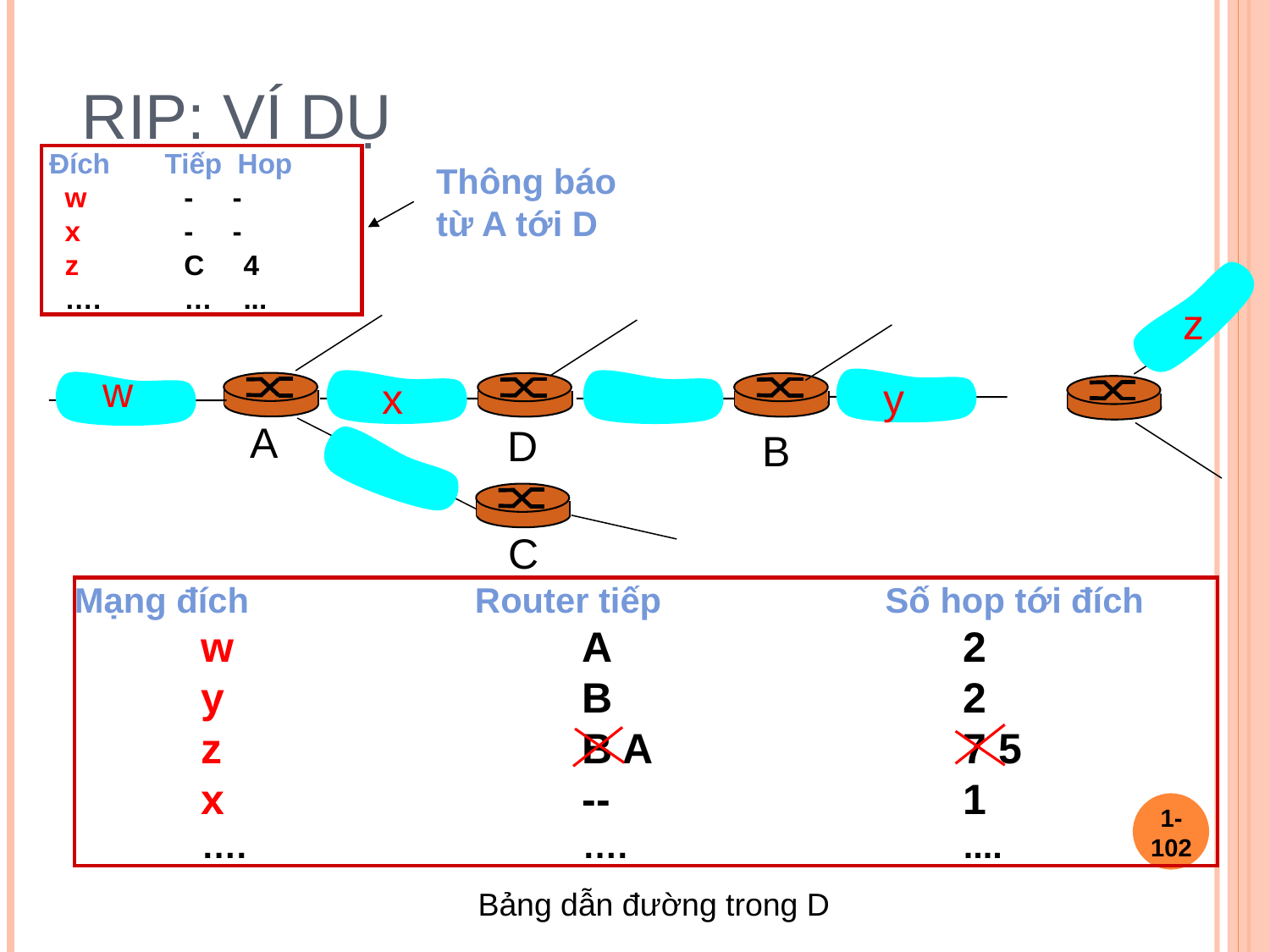

# RIP: Ví dụ
 Đích       Tiếp  Hop
   w	  -     -
   x	  -     -
   z	  C     4
   ….	  …    ...
Thông báo
từ A tới D

z
w

x
y

A
D
B

C
Mạng đích               	  Router tiếp                       Số hop tới đích
 	w			A			2
	y			B			2
 	z			B A			7 5
	x			--			1
	….			….			....
1-102
Bảng dẫn đường trong D